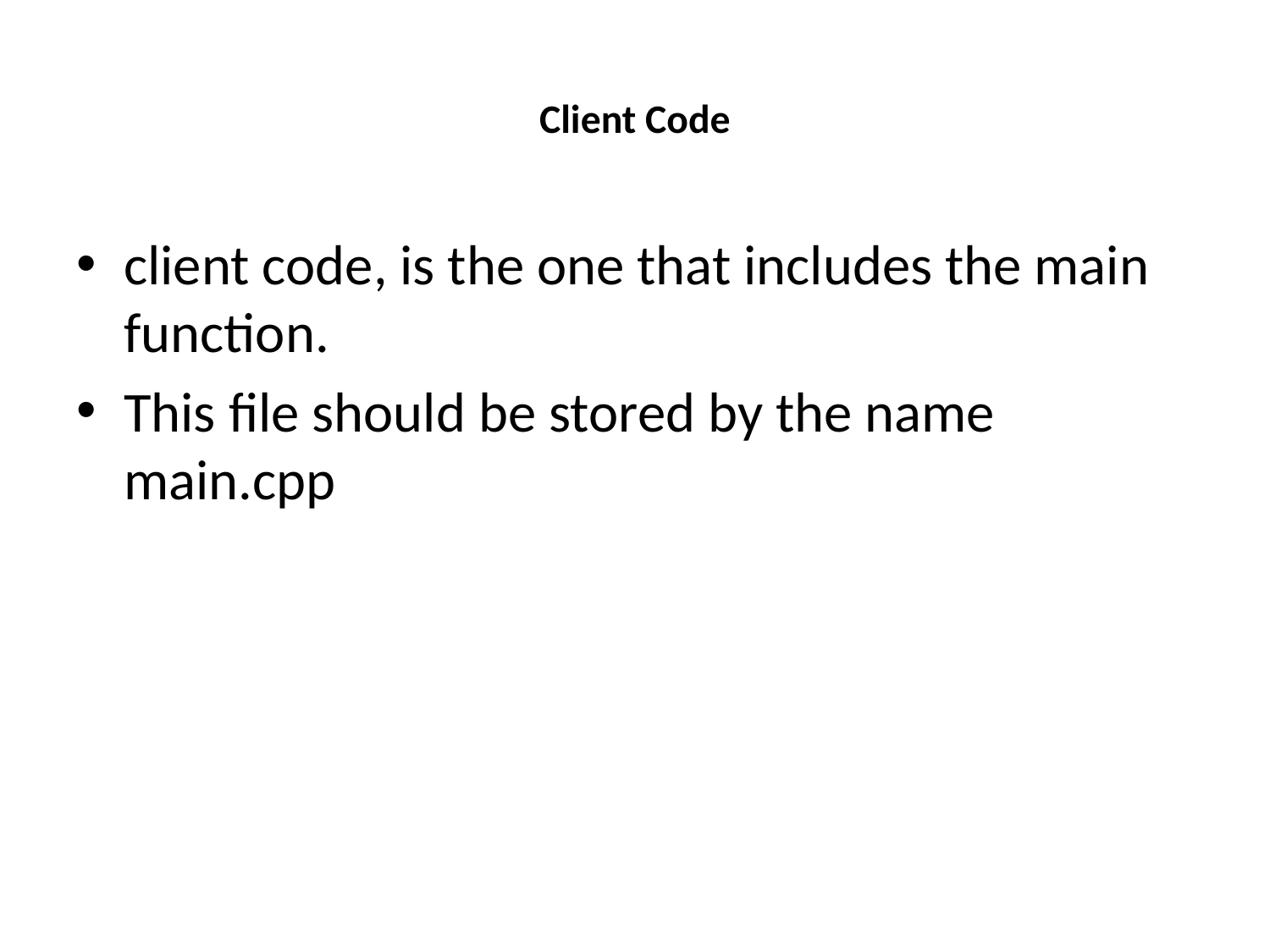

# Client Code
client code, is the one that includes the main function.
This file should be stored by the name main.cpp